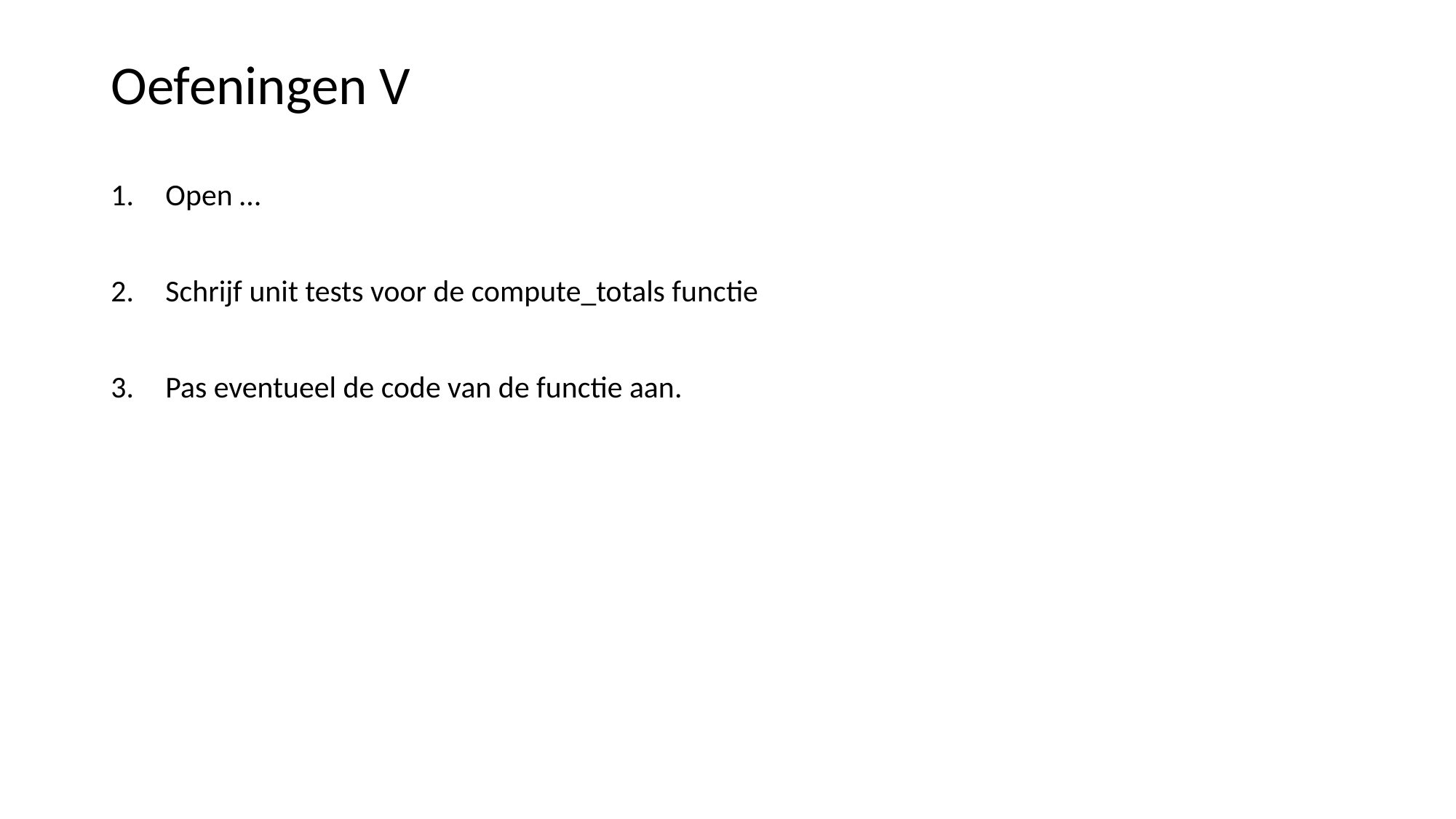

# Oefeningen V
Open …

Schrijf unit tests voor de compute_totals functie

Pas eventueel de code van de functie aan.